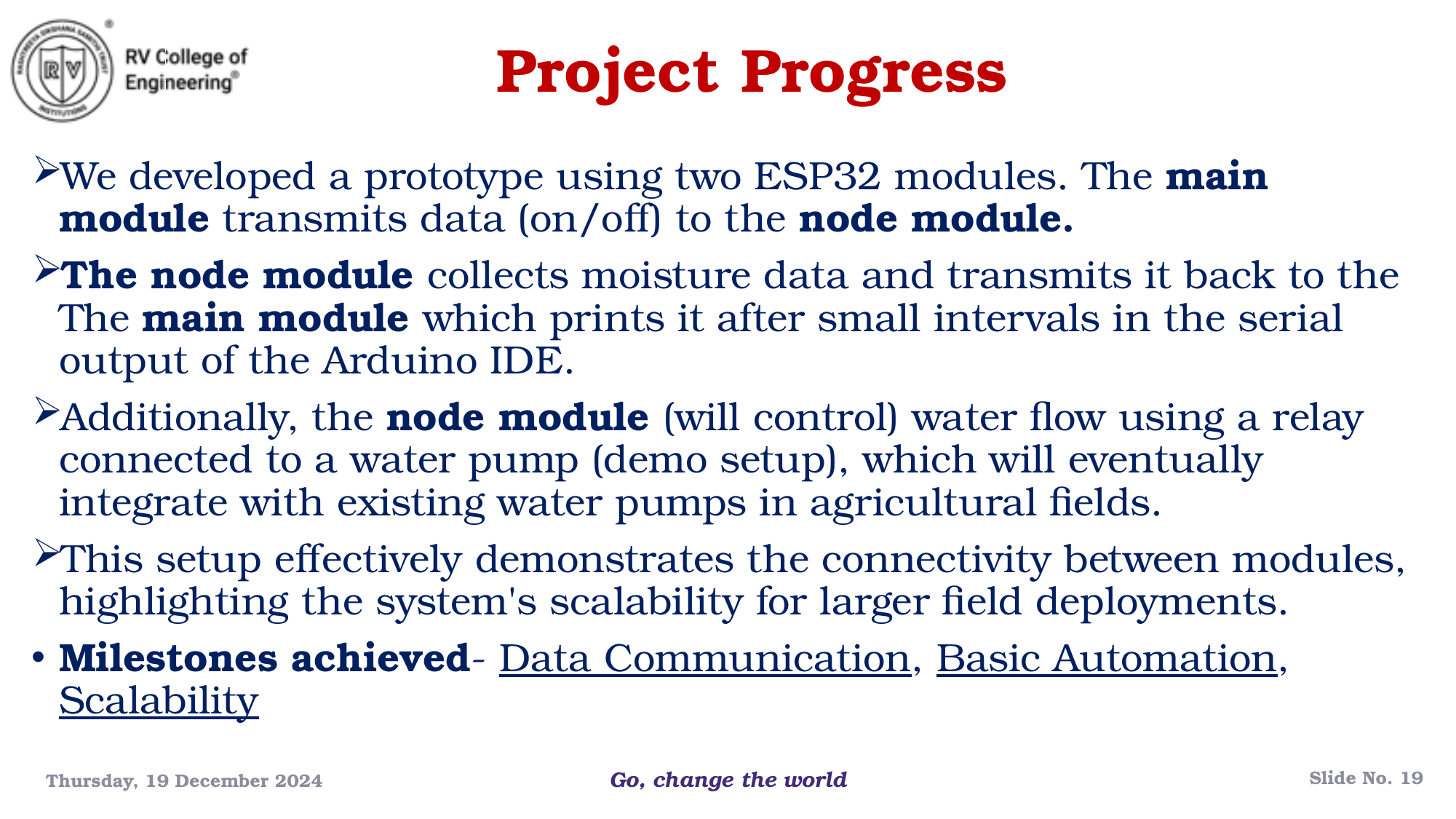

Project Progress
We developed a prototype using two ESP32 modules. The main module transmits data (on/off) to the node module.
The node module collects moisture data and transmits it back to the The main module which prints it after small intervals in the serial output of the Arduino IDE.
Additionally, the node module (will control) water flow using a relay connected to a water pump (demo setup), which will eventually integrate with existing water pumps in agricultural fields.
This setup effectively demonstrates the connectivity between modules, highlighting the system's scalability for larger field deployments.
Milestones achieved- Data Communication, Basic Automation, Scalability
Thursday, 19 December 2024
Slide No. 19